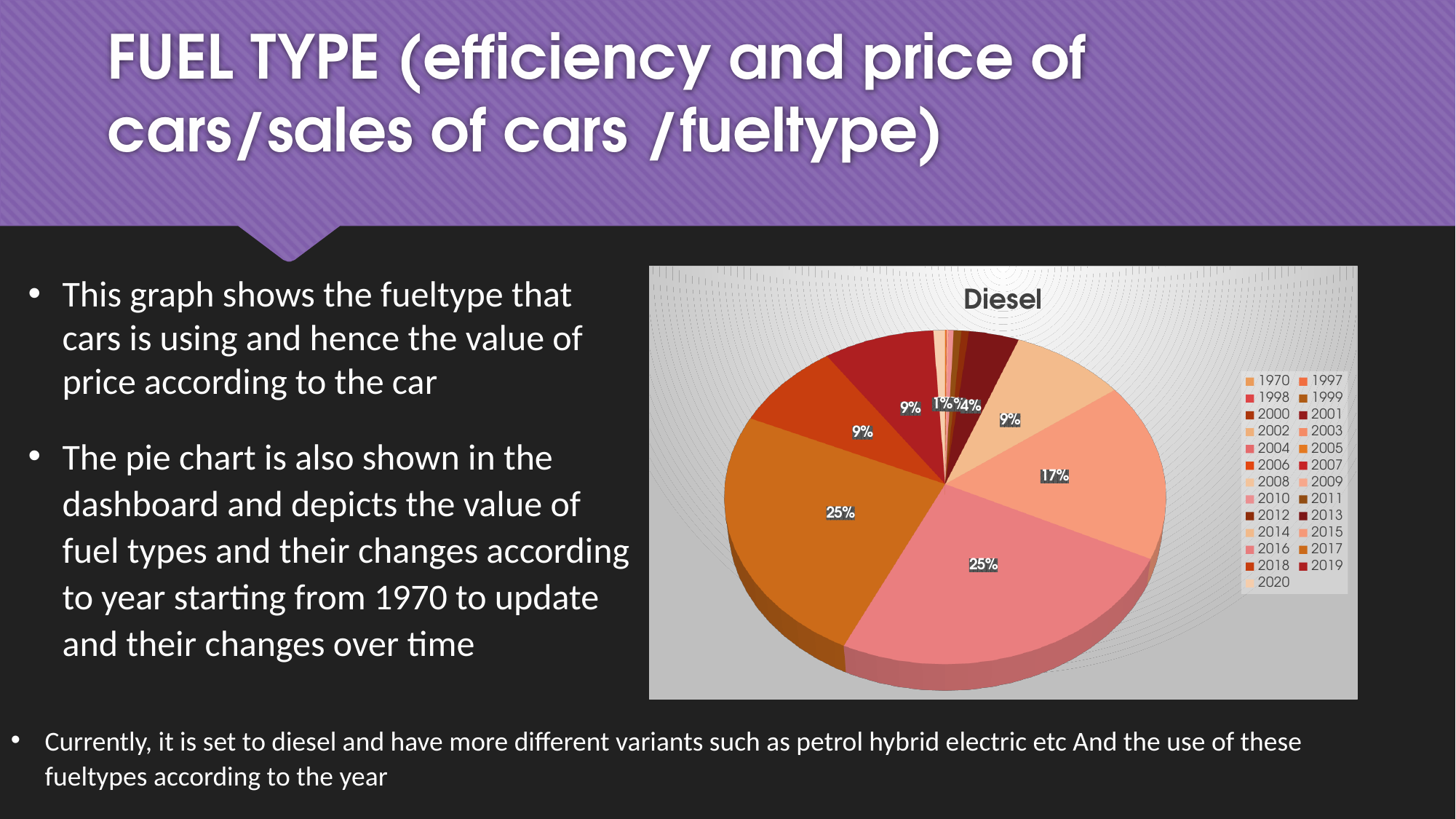

# FUEL TYPE (efficiency and price of cars/sales of cars /fueltype)
This graph shows the fueltype that cars is using and hence the value of price according to the car

[unsupported chart]

The pie chart is also shown in the dashboard and depicts the value of fuel types and their changes according to year starting from 1970 to update and their changes over time
Currently, it is set to diesel and have more different variants such as petrol hybrid electric etc And the use of these fueltypes according to the year